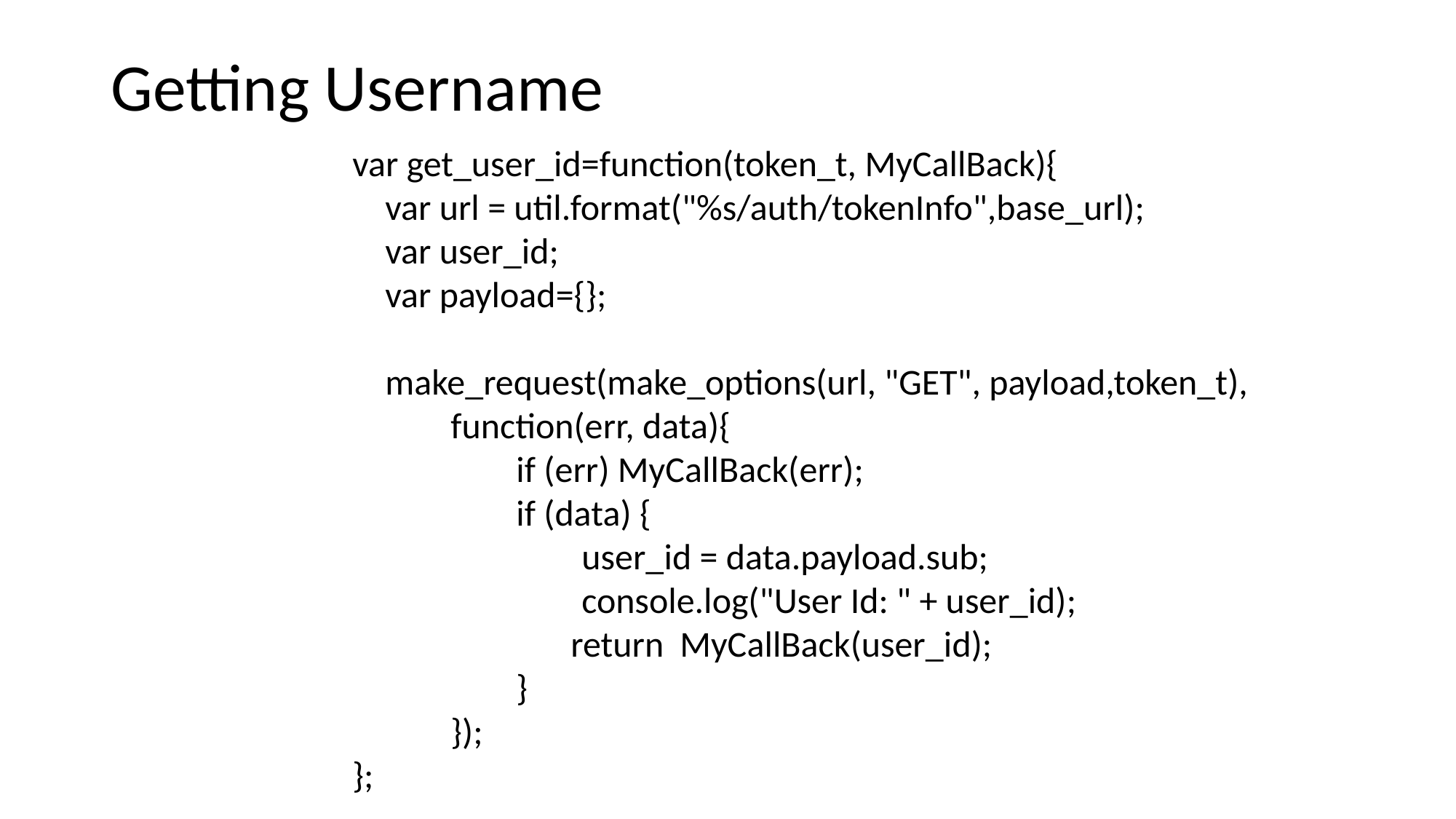

# Getting Username
var get_user_id=function(token_t, MyCallBack){
    var url = util.format("%s/auth/tokenInfo",base_url);
    var user_id;
    var payload={};

    make_request(make_options(url, "GET", payload,token_t),
            function(err, data){
                    if (err) MyCallBack(err);
                    if (data) {
                            user_id = data.payload.sub;
                            console.log("User Id: " + user_id);
		return 	MyCallBack(user_id);
                    }
            });
};